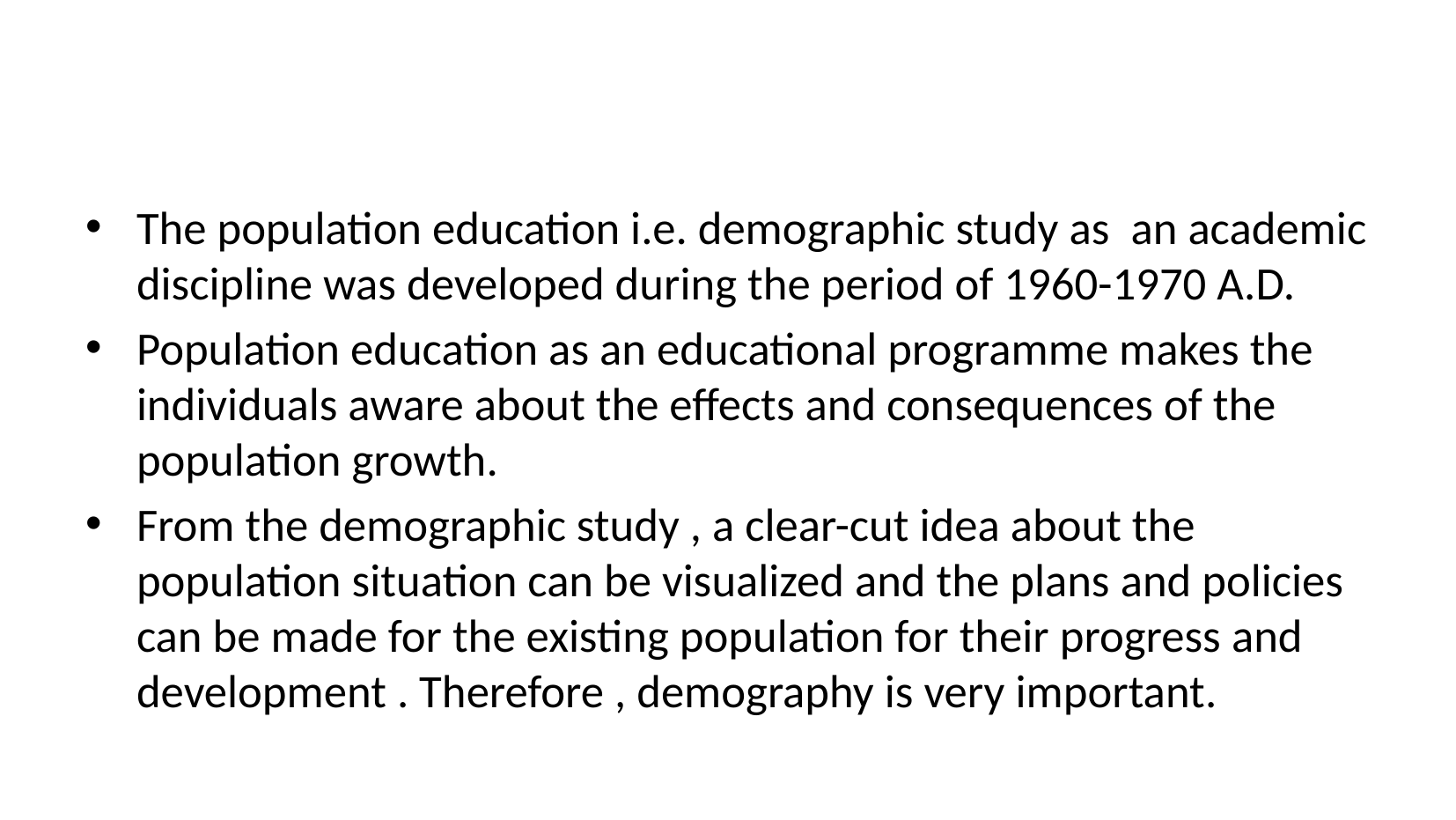

#
The population education i.e. demographic study as  an academic discipline was developed during the period of 1960-1970 A.D.
Population education as an educational programme makes the individuals aware about the effects and consequences of the population growth.
From the demographic study , a clear-cut idea about the population situation can be visualized and the plans and policies can be made for the existing population for their progress and development . Therefore , demography is very important.